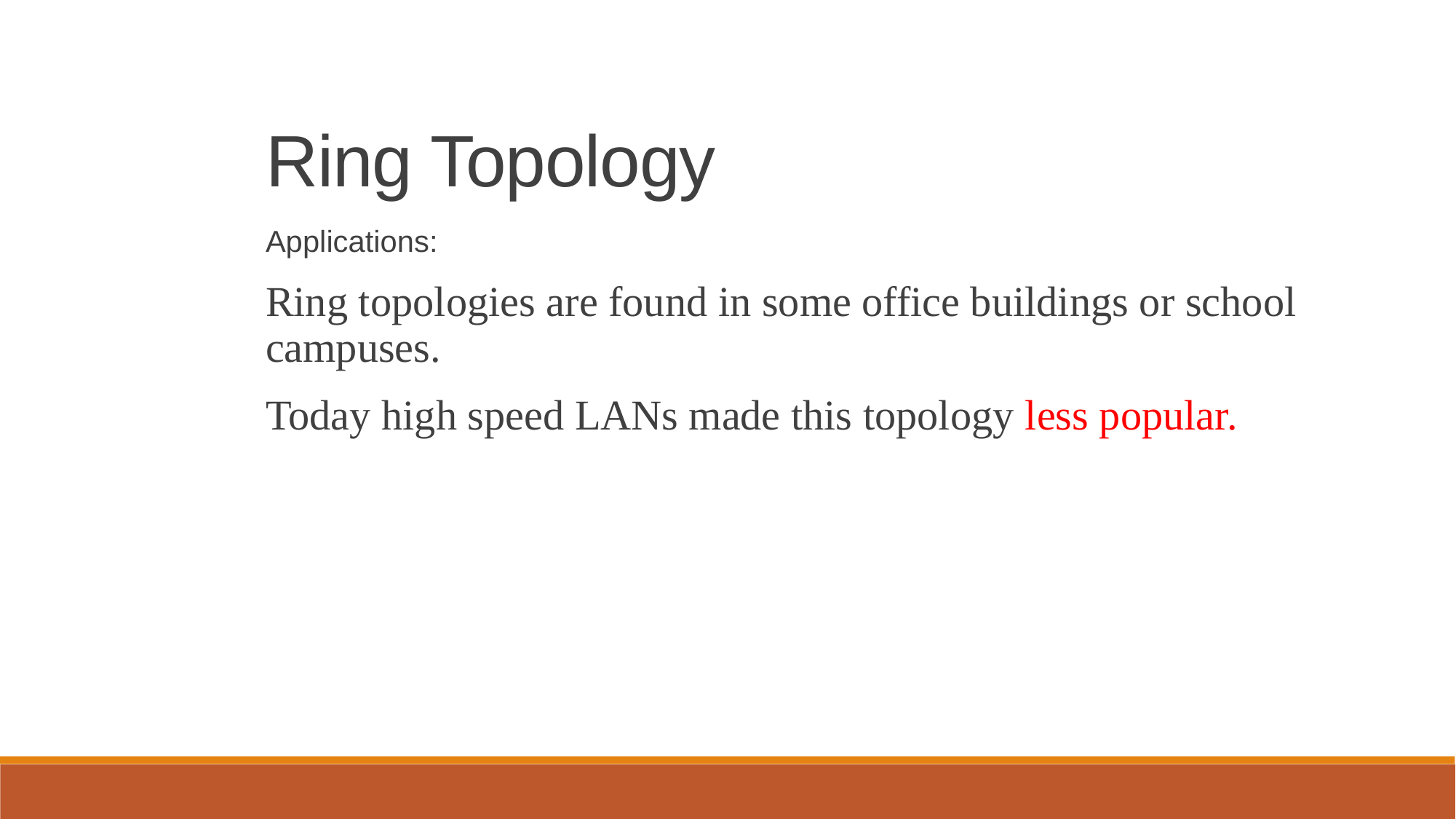

Ring Topology
Applications:
Ring topologies are found in some office buildings or school campuses.
Today high speed LANs made this topology less popular.